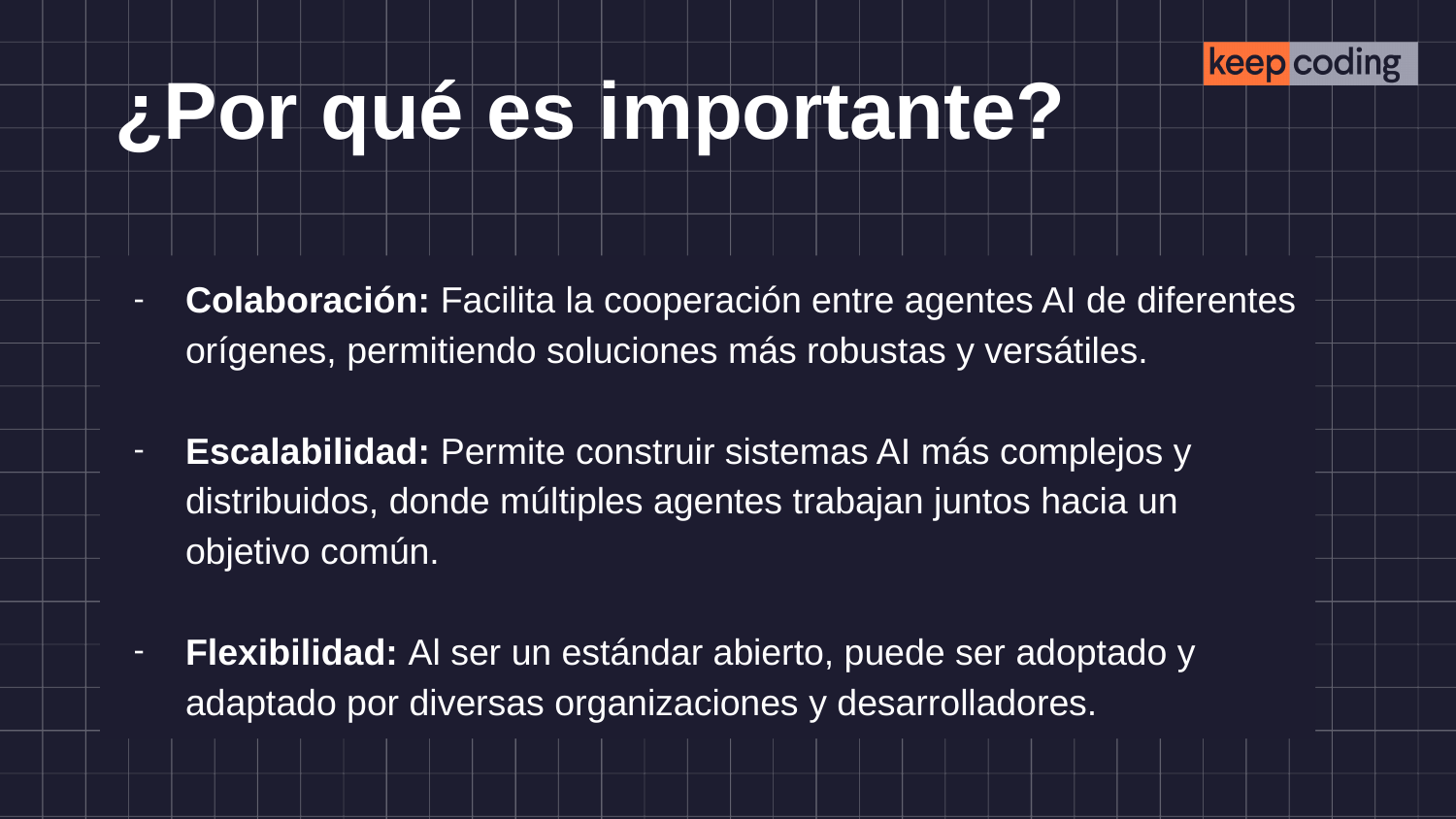

# ¿Por qué es importante?
Colaboración: Facilita la cooperación entre agentes AI de diferentes orígenes, permitiendo soluciones más robustas y versátiles.

Escalabilidad: Permite construir sistemas AI más complejos y distribuidos, donde múltiples agentes trabajan juntos hacia un objetivo común.
Flexibilidad: Al ser un estándar abierto, puede ser adoptado y adaptado por diversas organizaciones y desarrolladores.